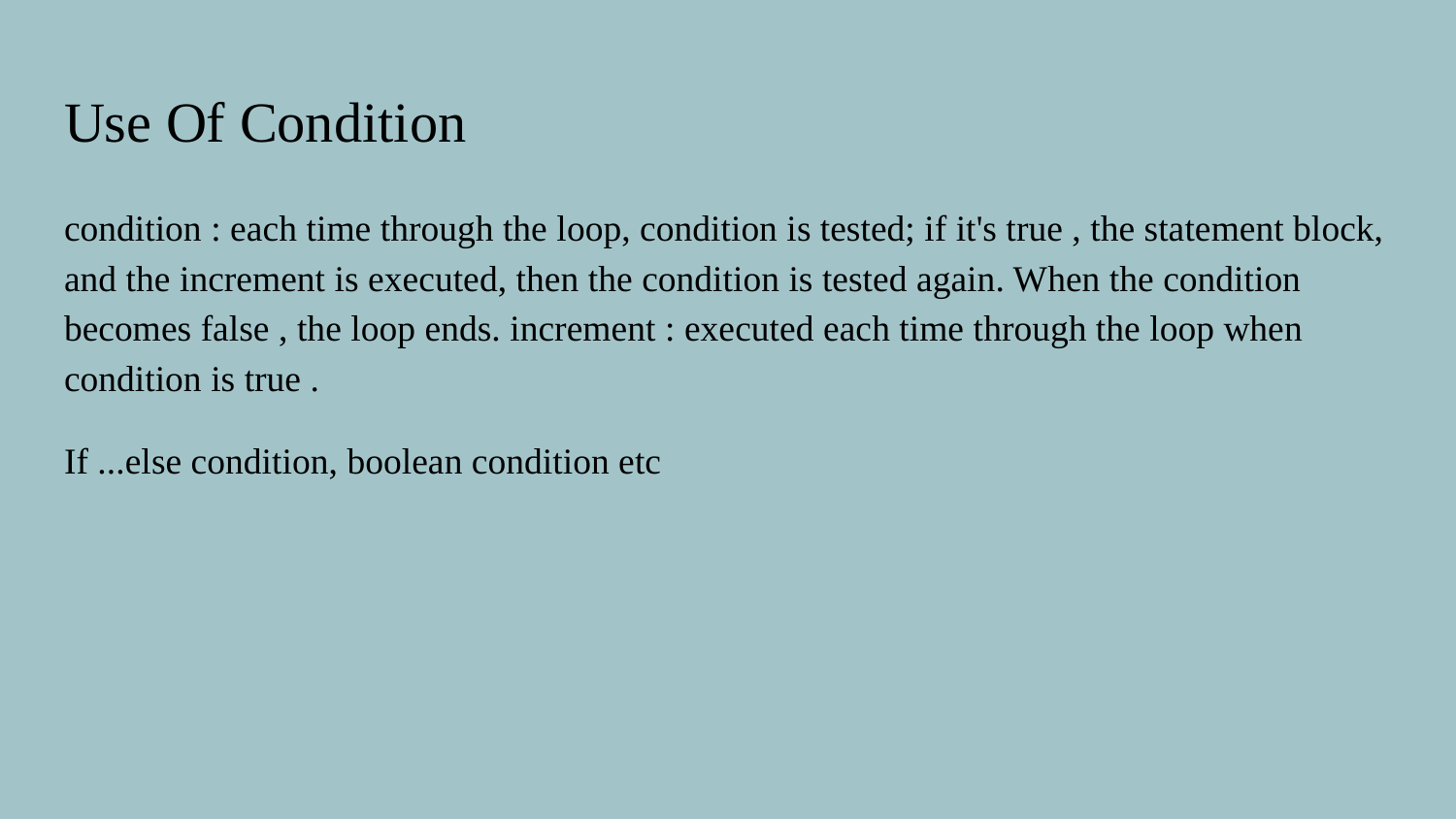

# Use Of Condition
condition : each time through the loop, condition is tested; if it's true , the statement block, and the increment is executed, then the condition is tested again. When the condition becomes false , the loop ends. increment : executed each time through the loop when condition is true .
If ...else condition, boolean condition etc